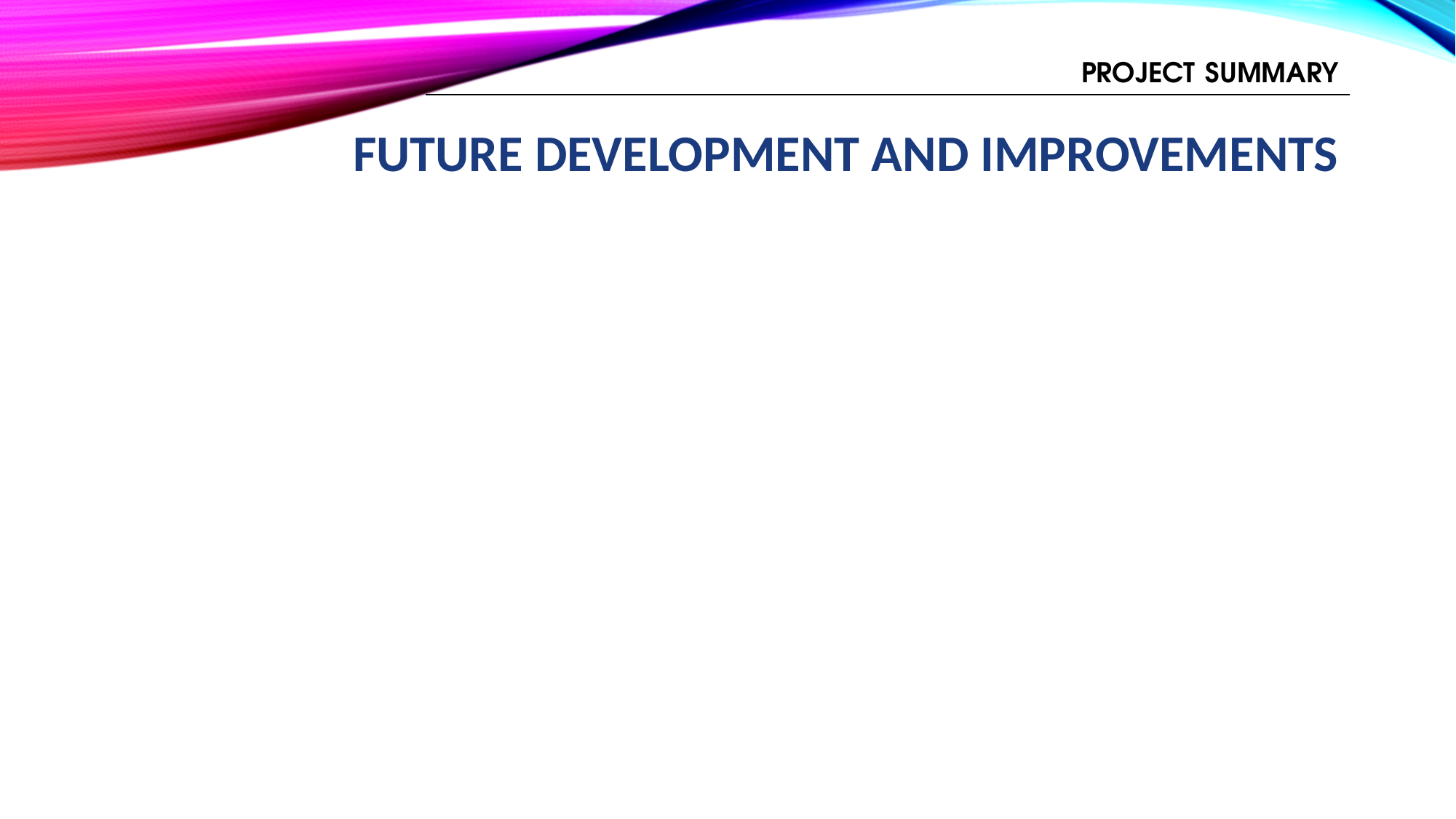

# Project Summary
Future development and improvements